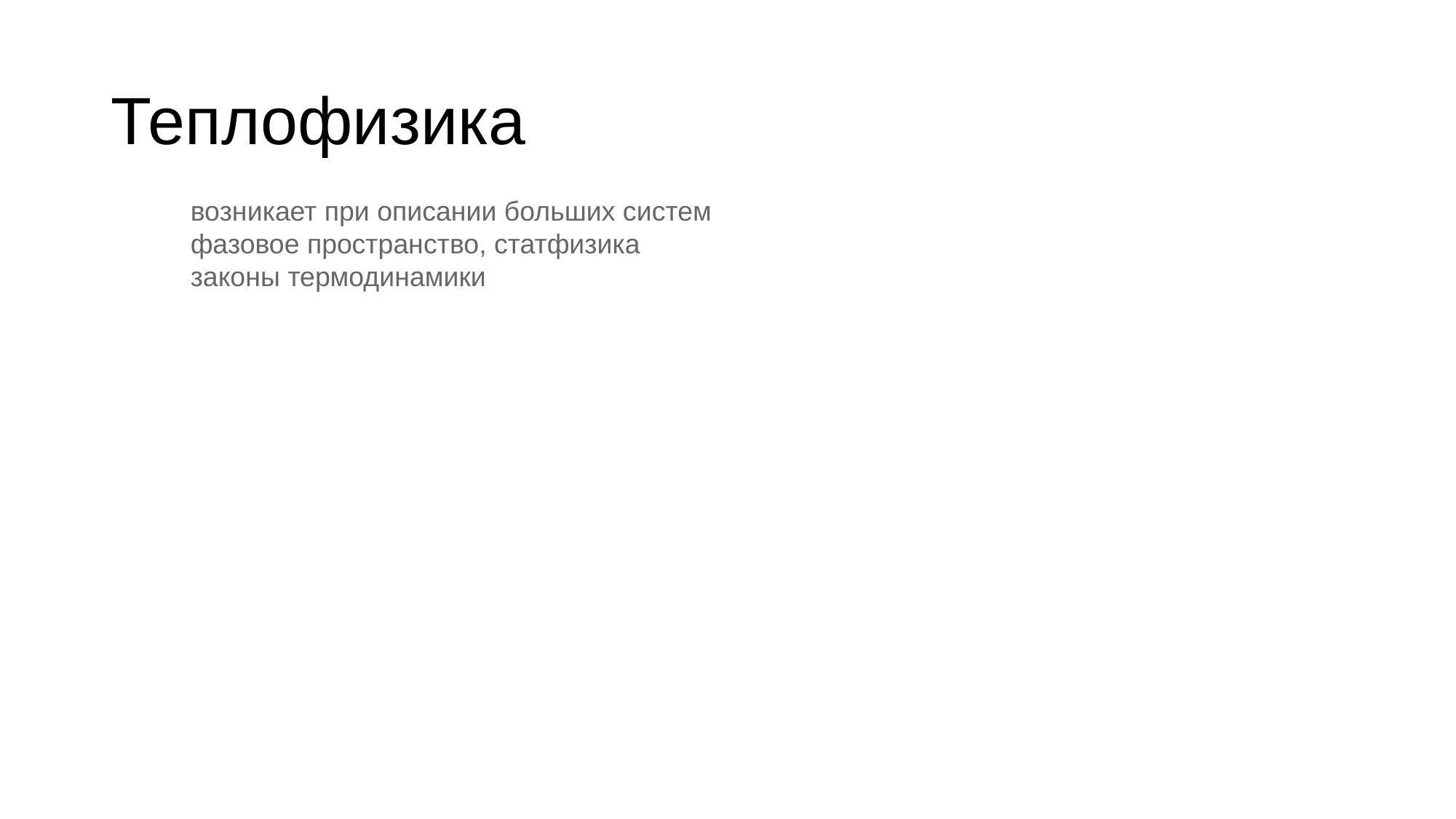

# Теплофизика
возникает при описании больших систем
фазовое пространство, статфизика
законы термодинамики